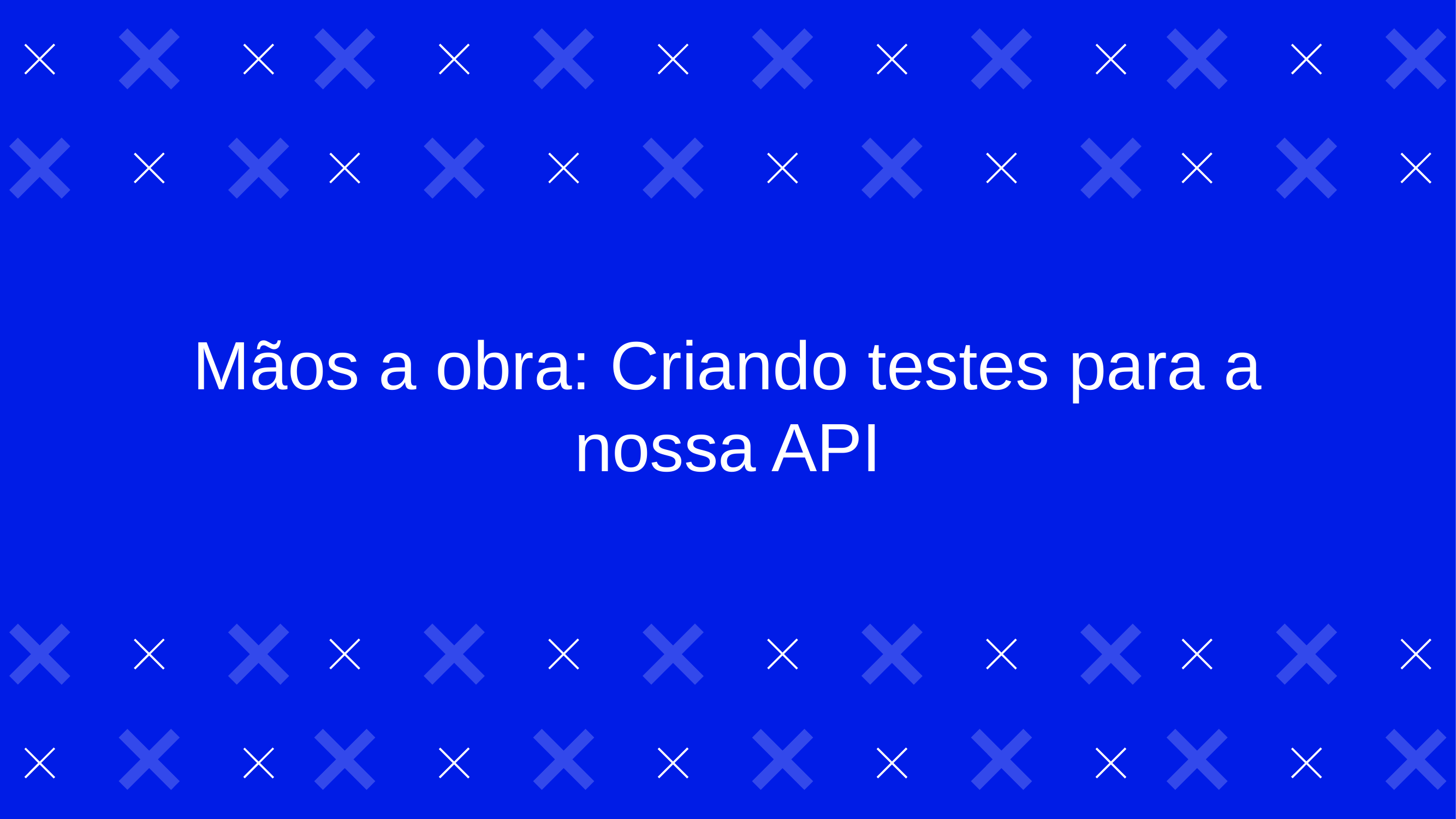

Mãos a obra: Criando testes para a nossa API